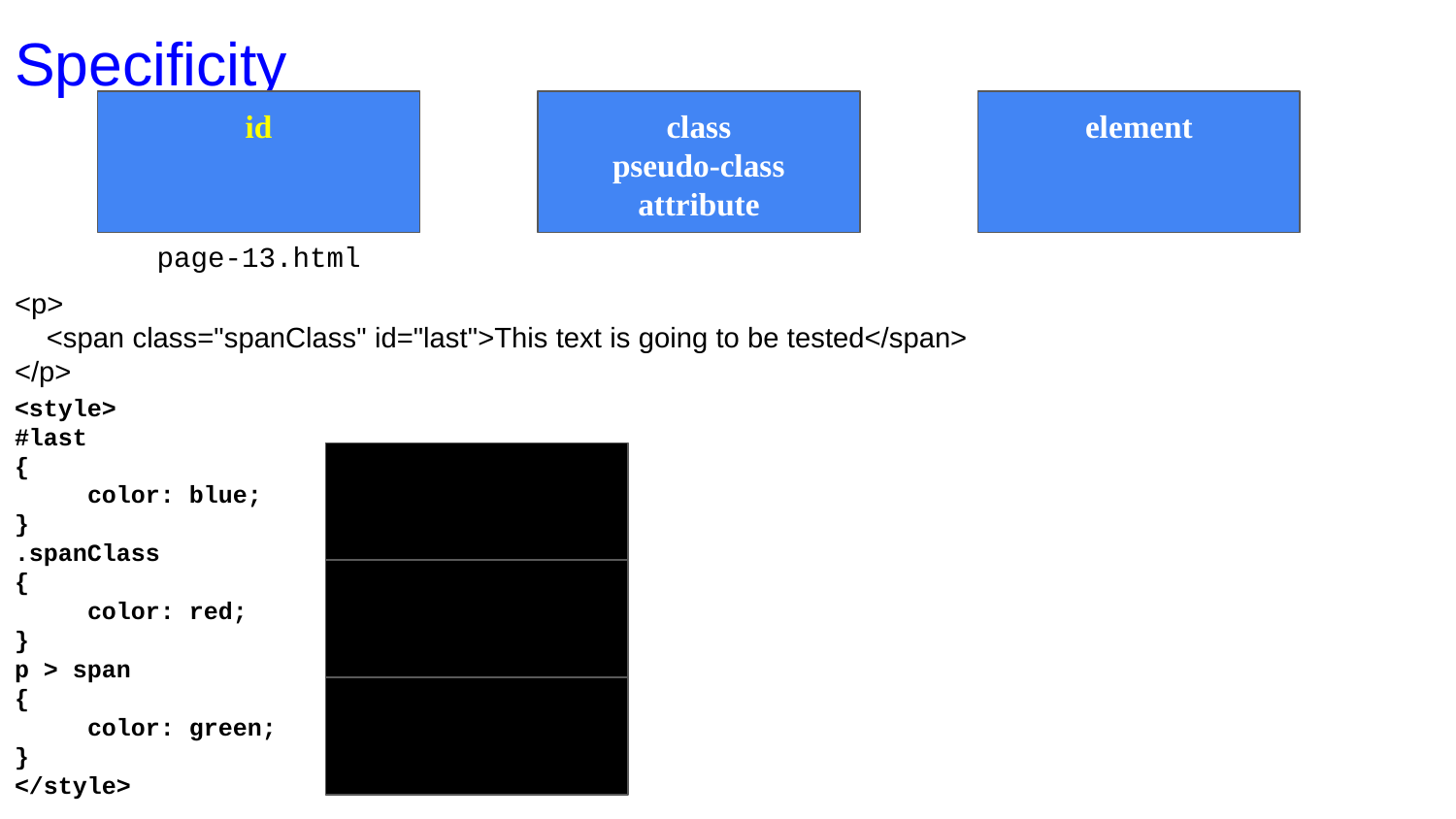

# Specificity
id
class
pseudo-class
attribute
element
page-13.html
<p>
    <span class="spanClass" id="last">This text is going to be tested</span>
</p>
<style>
#last
{
color: blue;
}
.spanClass
{
color: red;
}
p > span
{
color: green;
}
</style>
100
010
002